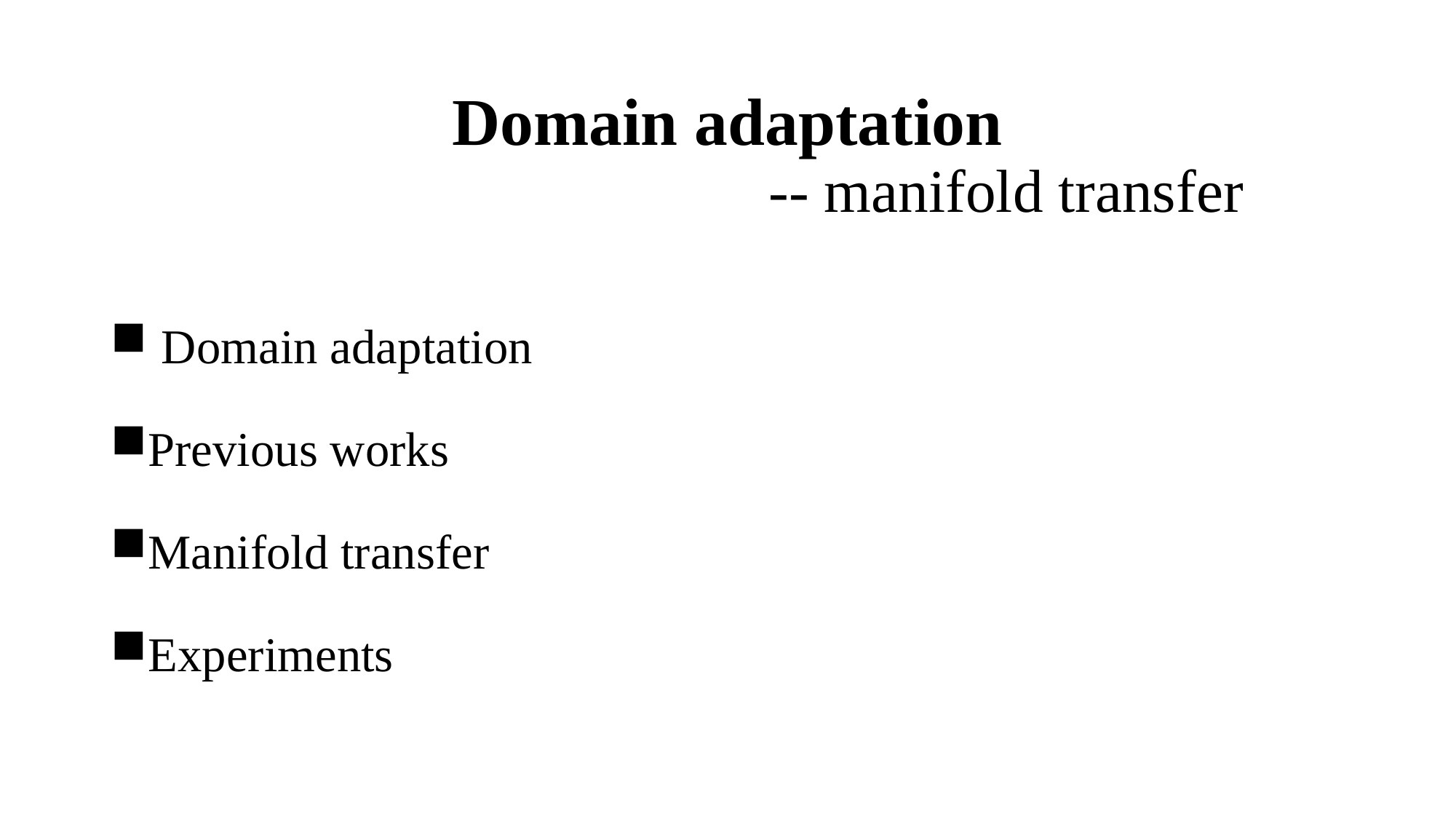

# Domain adaptation -- manifold transfer
 Domain adaptation
Previous works
Manifold transfer
Experiments